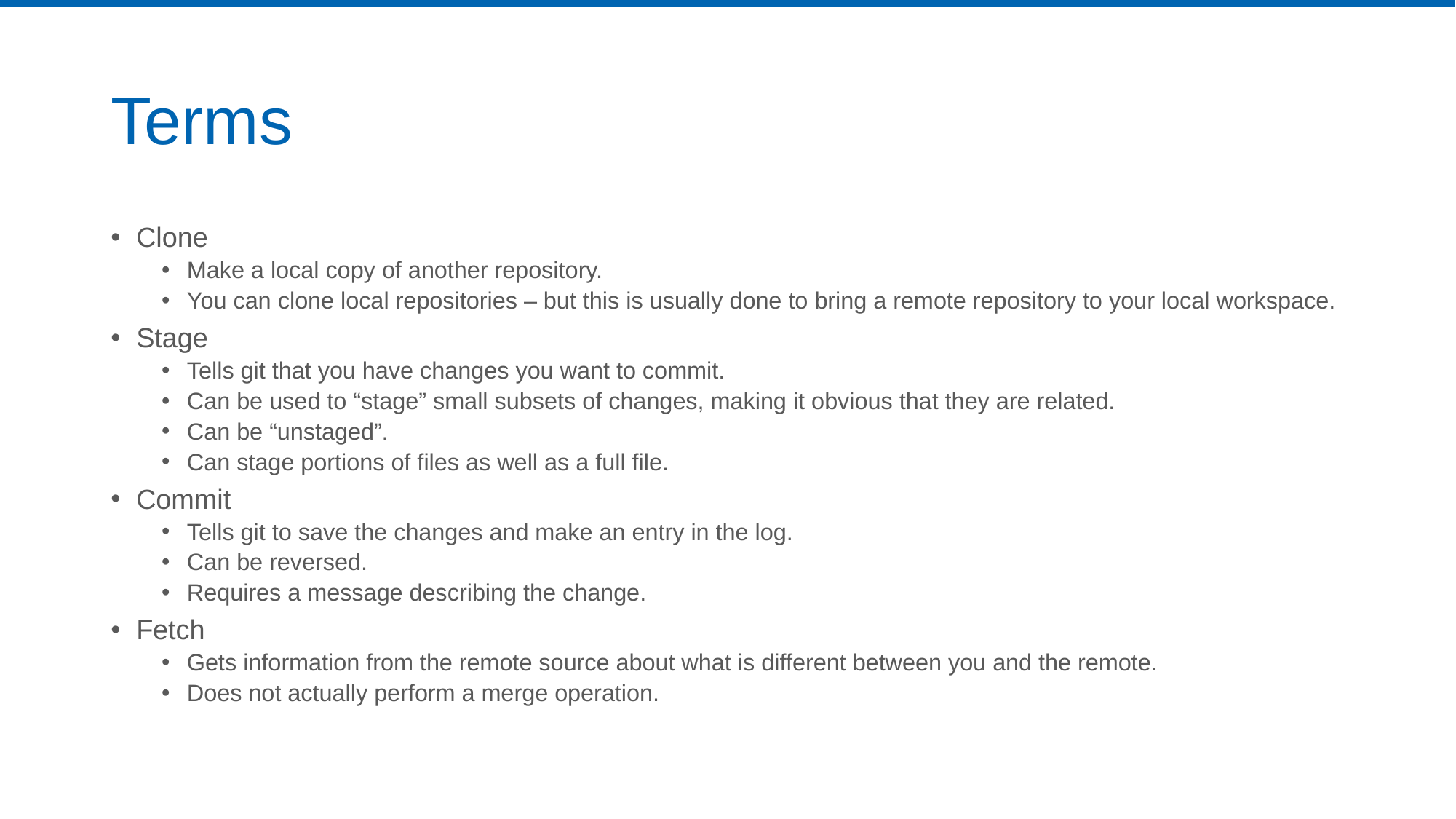

# Terms
Clone
Make a local copy of another repository.
You can clone local repositories – but this is usually done to bring a remote repository to your local workspace.
Stage
Tells git that you have changes you want to commit.
Can be used to “stage” small subsets of changes, making it obvious that they are related.
Can be “unstaged”.
Can stage portions of files as well as a full file.
Commit
Tells git to save the changes and make an entry in the log.
Can be reversed.
Requires a message describing the change.
Fetch
Gets information from the remote source about what is different between you and the remote.
Does not actually perform a merge operation.